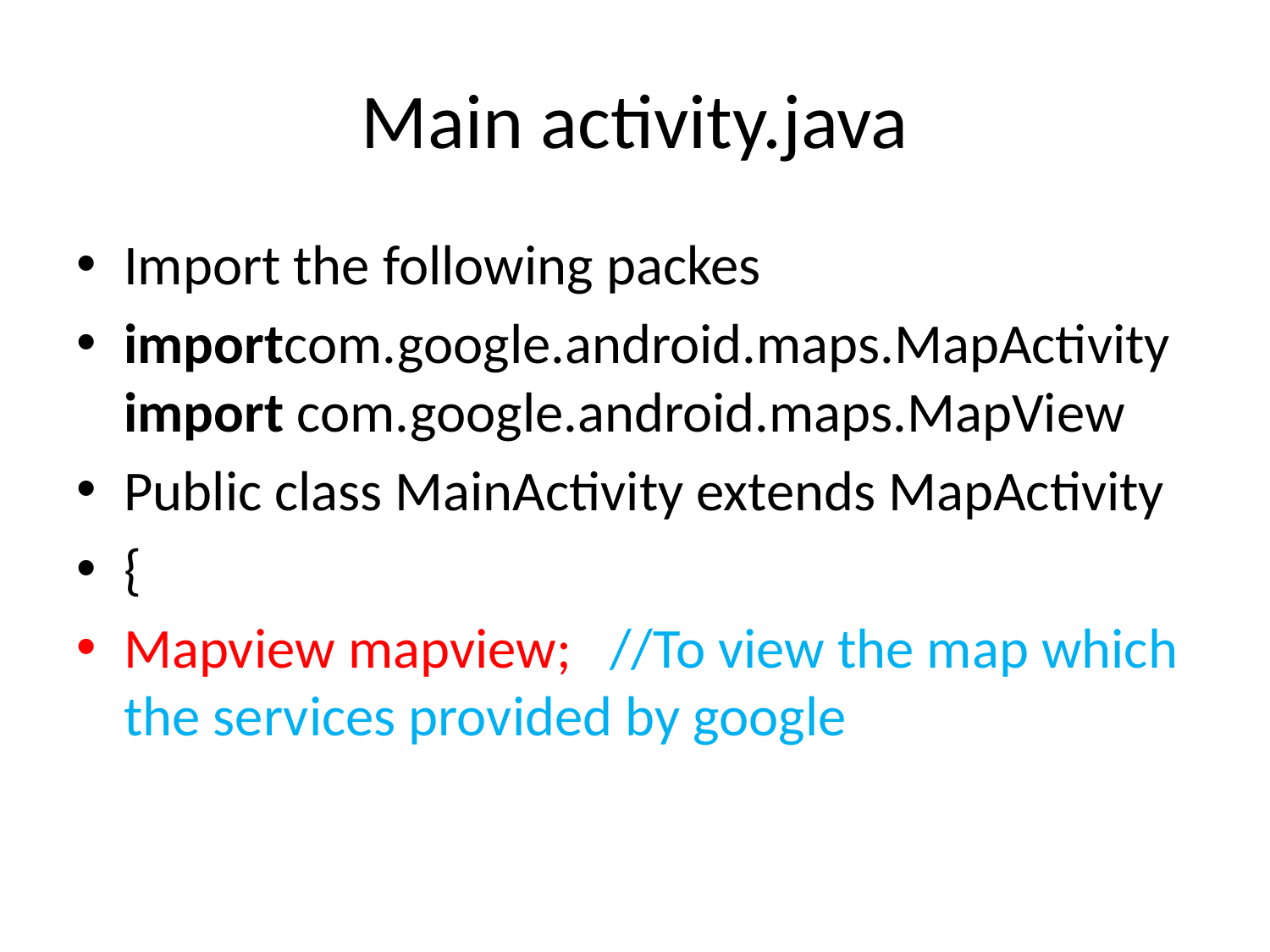

# Main activity.java
Import the following packes
importcom.google.android.maps.MapActivity
import com.google.android.maps.MapView
Public class MainActivity extends MapActivity
{
Mapview mapview;   //To view the map which the services provided by google